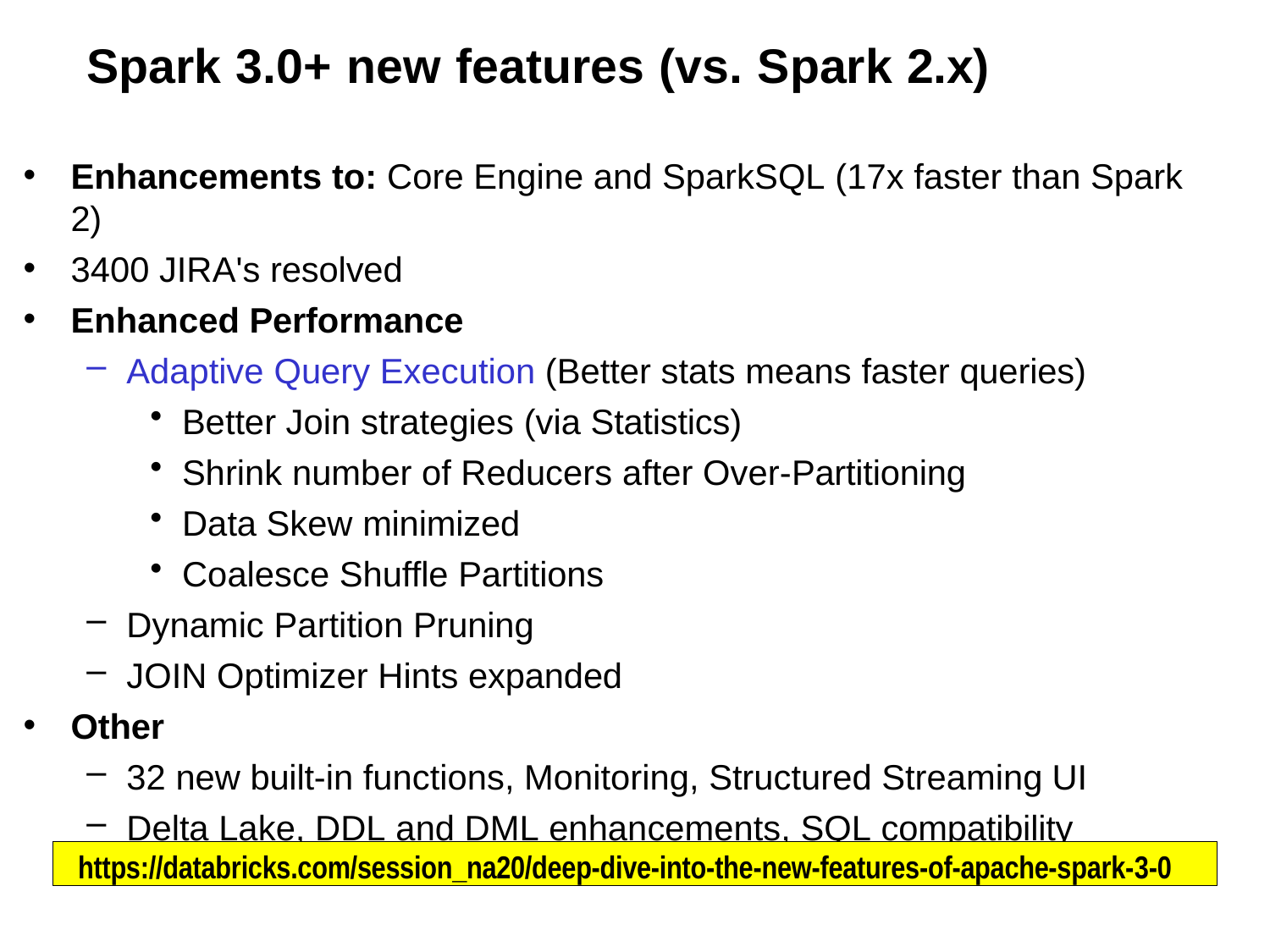

# Spark 3.0+ new features (vs. Spark 2.x)
Enhancements to: Core Engine and SparkSQL (17x faster than Spark 2)
3400 JIRA's resolved
Enhanced Performance
Adaptive Query Execution (Better stats means faster queries)
Better Join strategies (via Statistics)
Shrink number of Reducers after Over-Partitioning
Data Skew minimized
Coalesce Shuffle Partitions
Dynamic Partition Pruning
JOIN Optimizer Hints expanded
Other
32 new built-in functions, Monitoring, Structured Streaming UI
Delta Lake, DDL and DML enhancements, SQL compatibility
https://databricks.com/session_na20/deep-dive-into-the-new-features-of-apache-spark-3-0